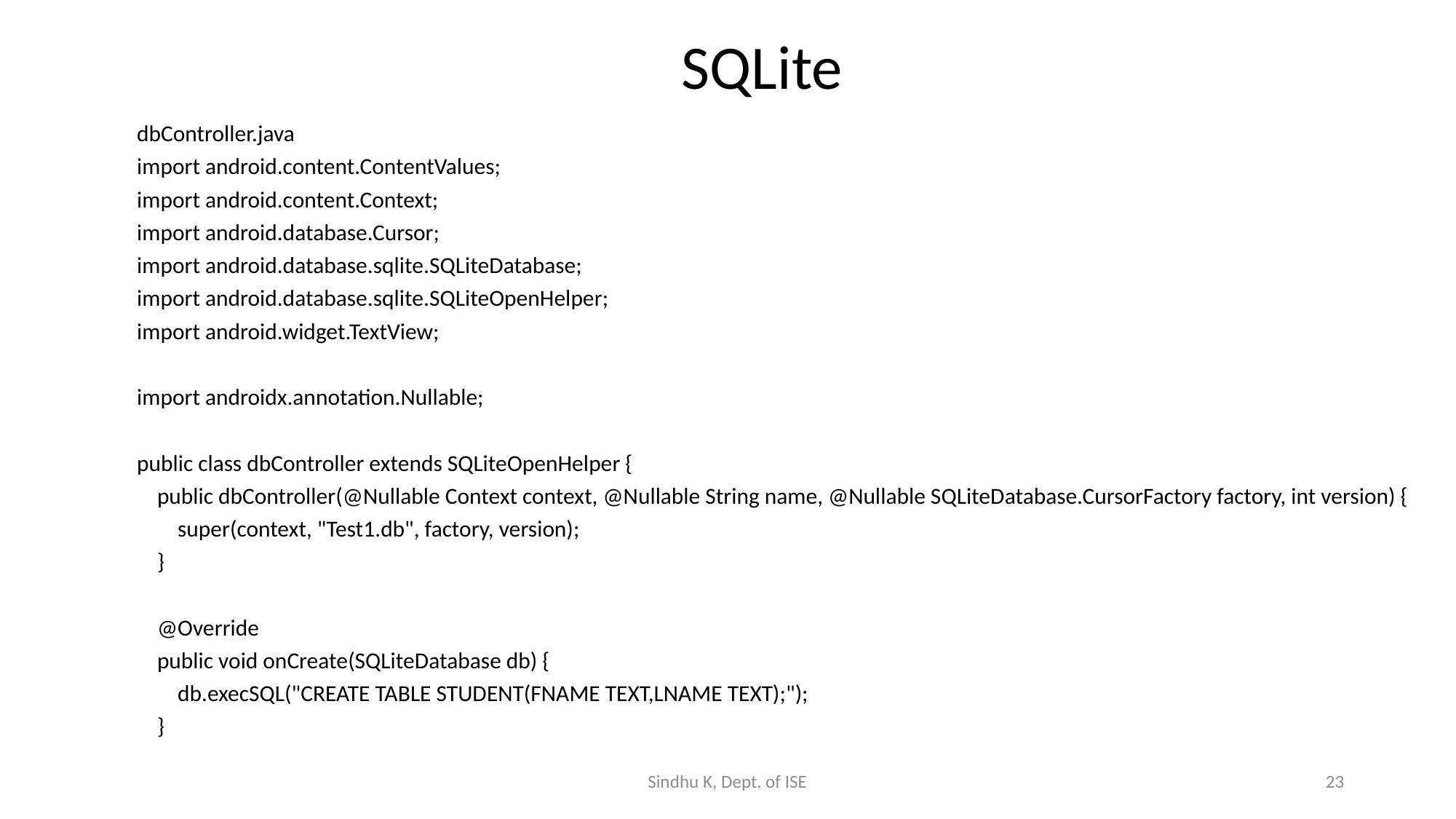

# SQLite
dbController.java
import android.content.ContentValues;
import android.content.Context;
import android.database.Cursor;
import android.database.sqlite.SQLiteDatabase;
import android.database.sqlite.SQLiteOpenHelper;
import android.widget.TextView;

import androidx.annotation.Nullable;

public class dbController extends SQLiteOpenHelper {
    public dbController(@Nullable Context context, @Nullable String name, @Nullable SQLiteDatabase.CursorFactory factory, int version) {
        super(context, "Test1.db", factory, version);
    }

    @Override
    public void onCreate(SQLiteDatabase db) {
        db.execSQL("CREATE TABLE STUDENT(FNAME TEXT,LNAME TEXT);");
    }
Sindhu K, Dept. of ISE
23